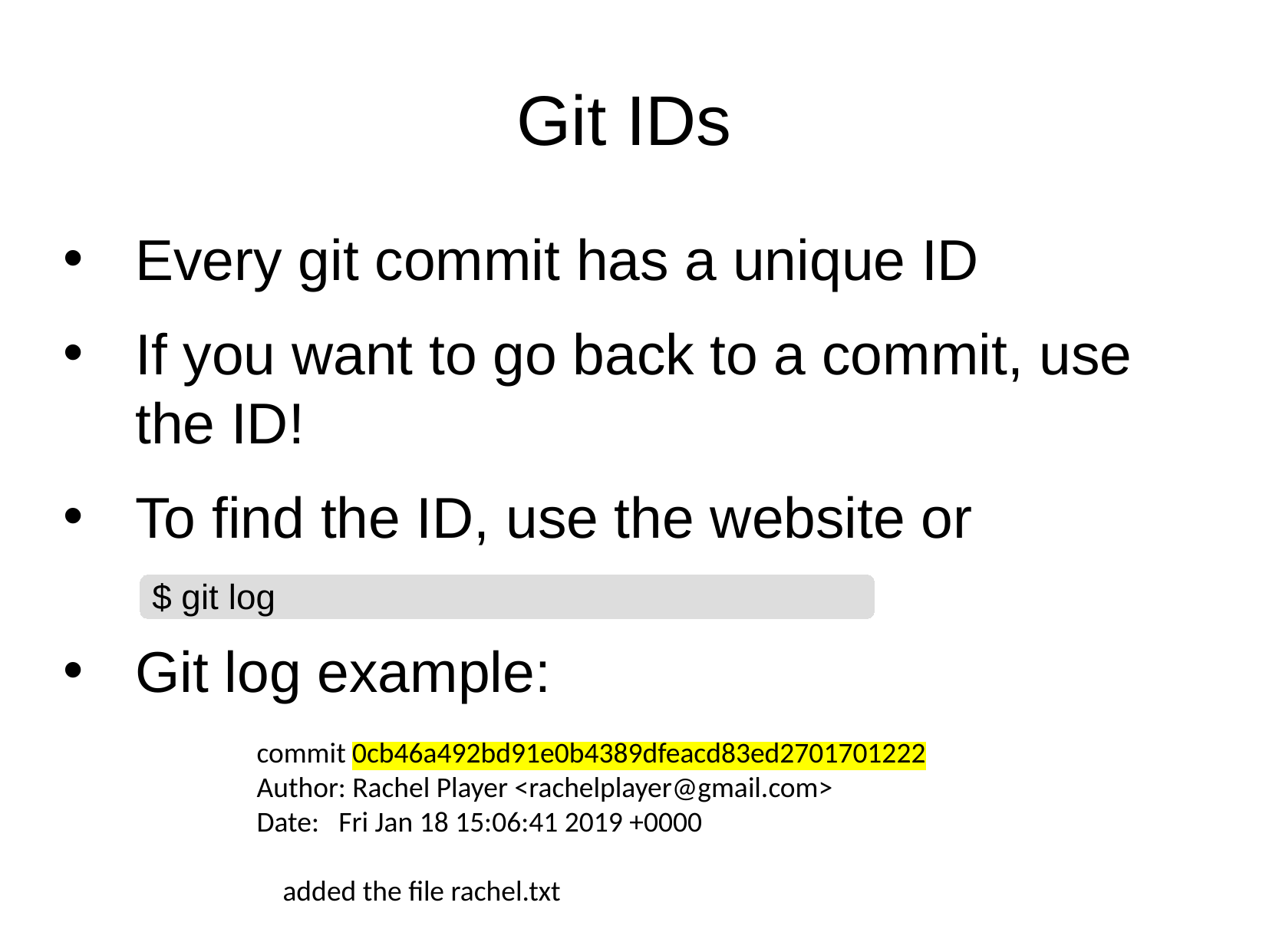

# Git IDs
Every git commit has a unique ID
If you want to go back to a commit, use the ID!
To find the ID, use the website or

Git log example:
$ git log

commit 0cb46a492bd91e0b4389dfeacd83ed2701701222
Author: Rachel Player <rachelplayer@gmail.com>
Date:   Fri Jan 18 15:06:41 2019 +0000

    added the file rachel.txt